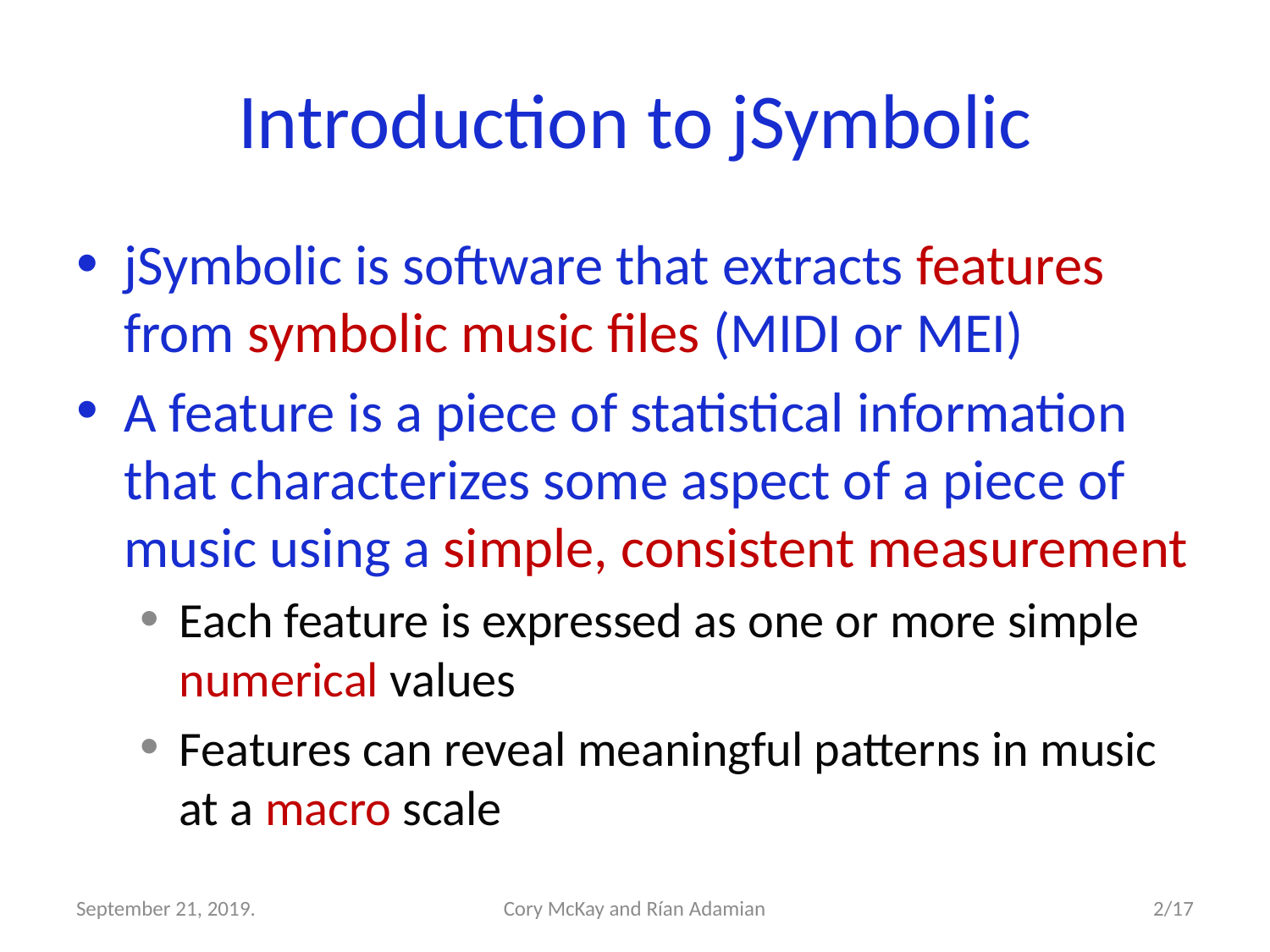

# Introduction to jSymbolic
jSymbolic is software that extracts features from symbolic music files (MIDI or MEI)
A feature is a piece of statistical information that characterizes some aspect of a piece of music using a simple, consistent measurement
Each feature is expressed as one or more simple numerical values
Features can reveal meaningful patterns in music at a macro scale
September 21, 2019.
Cory McKay and Rían Adamian
2/17